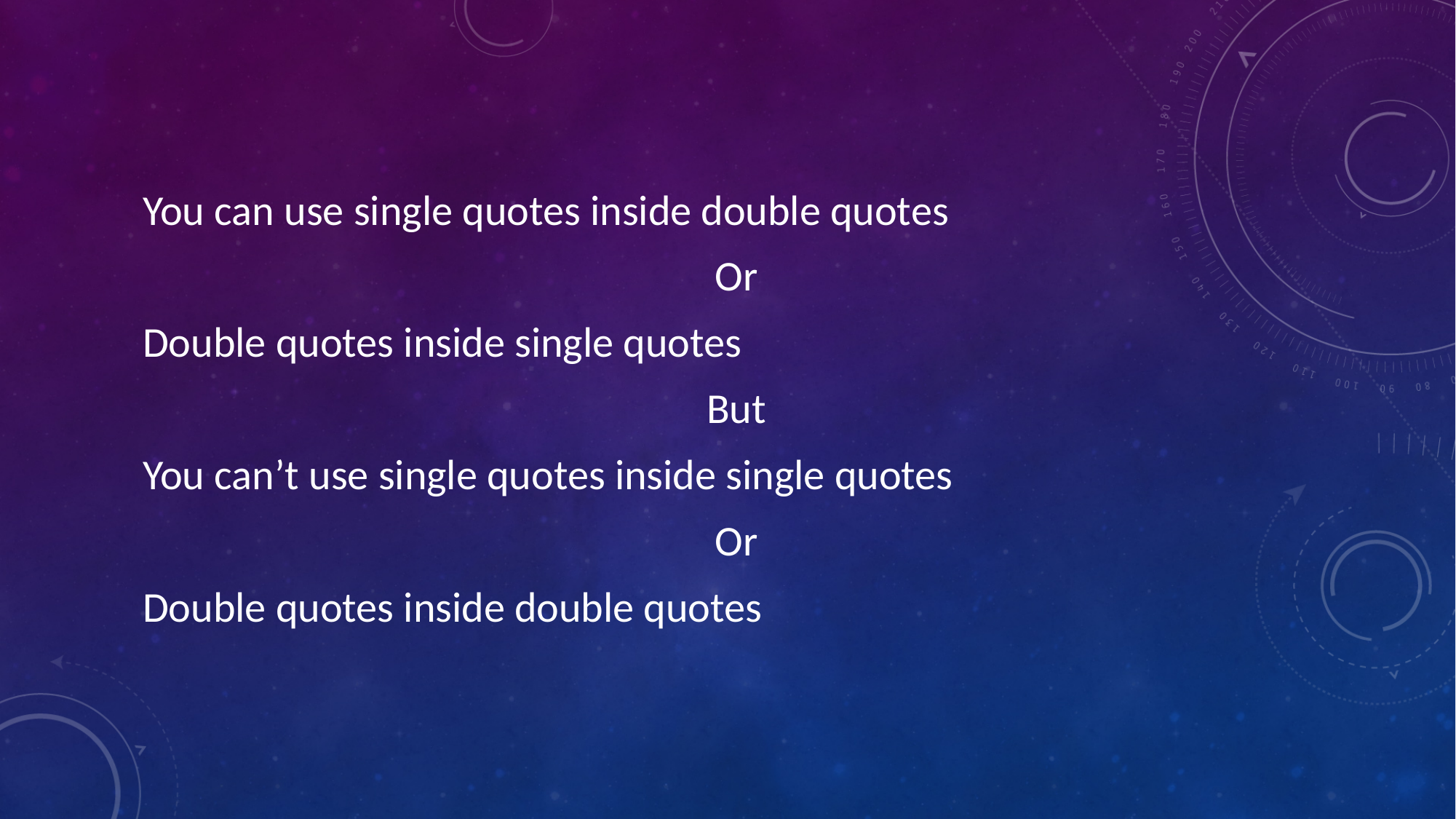

You can use single quotes inside double quotes
Or
Double quotes inside single quotes
But
You can’t use single quotes inside single quotes
Or
Double quotes inside double quotes